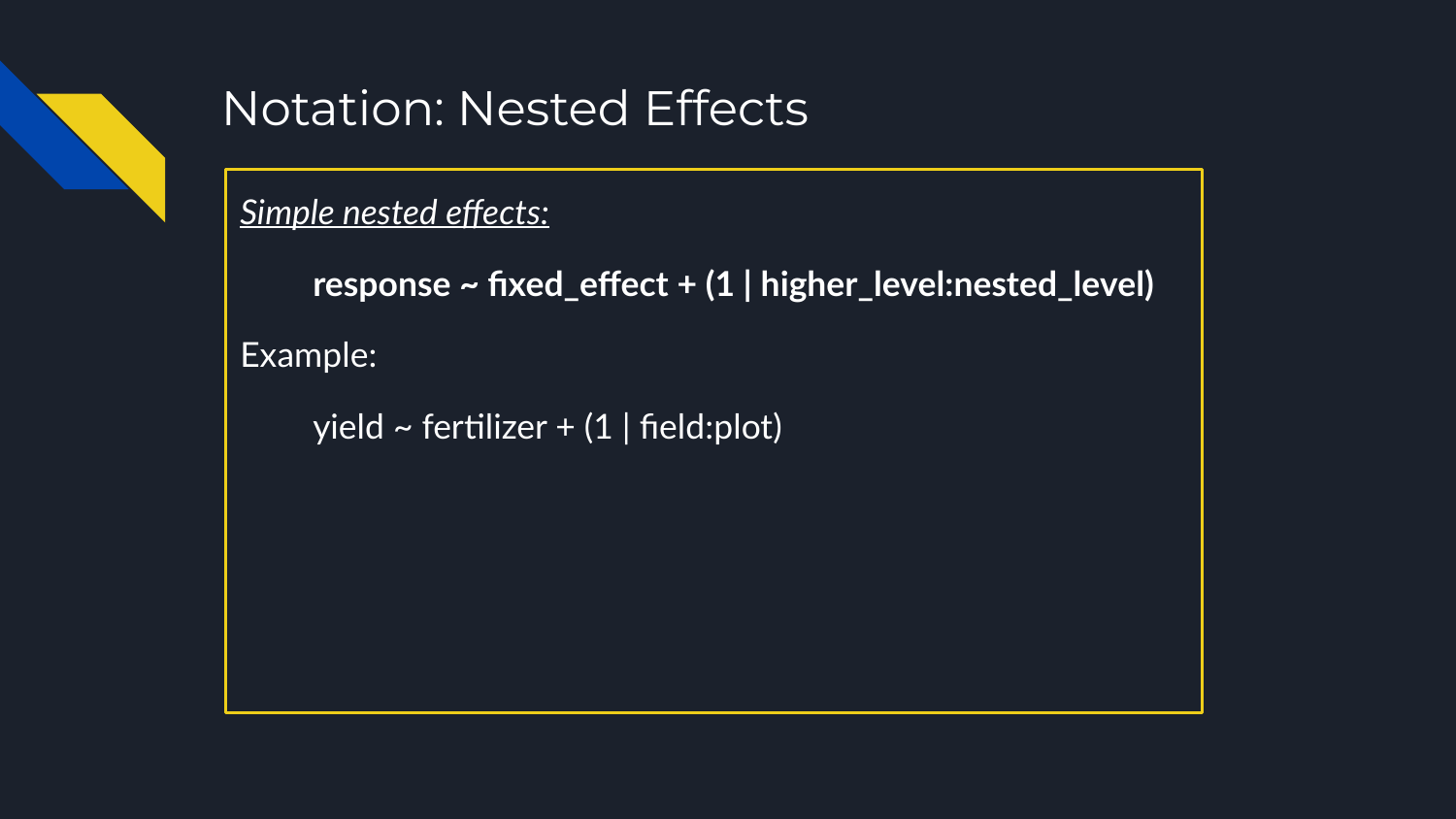

# Notation: Nested Effects
Simple nested effects:
response ~ fixed_effect + (1 | higher_level:nested_level)
Example:
yield ~ fertilizer + (1 | field:plot)